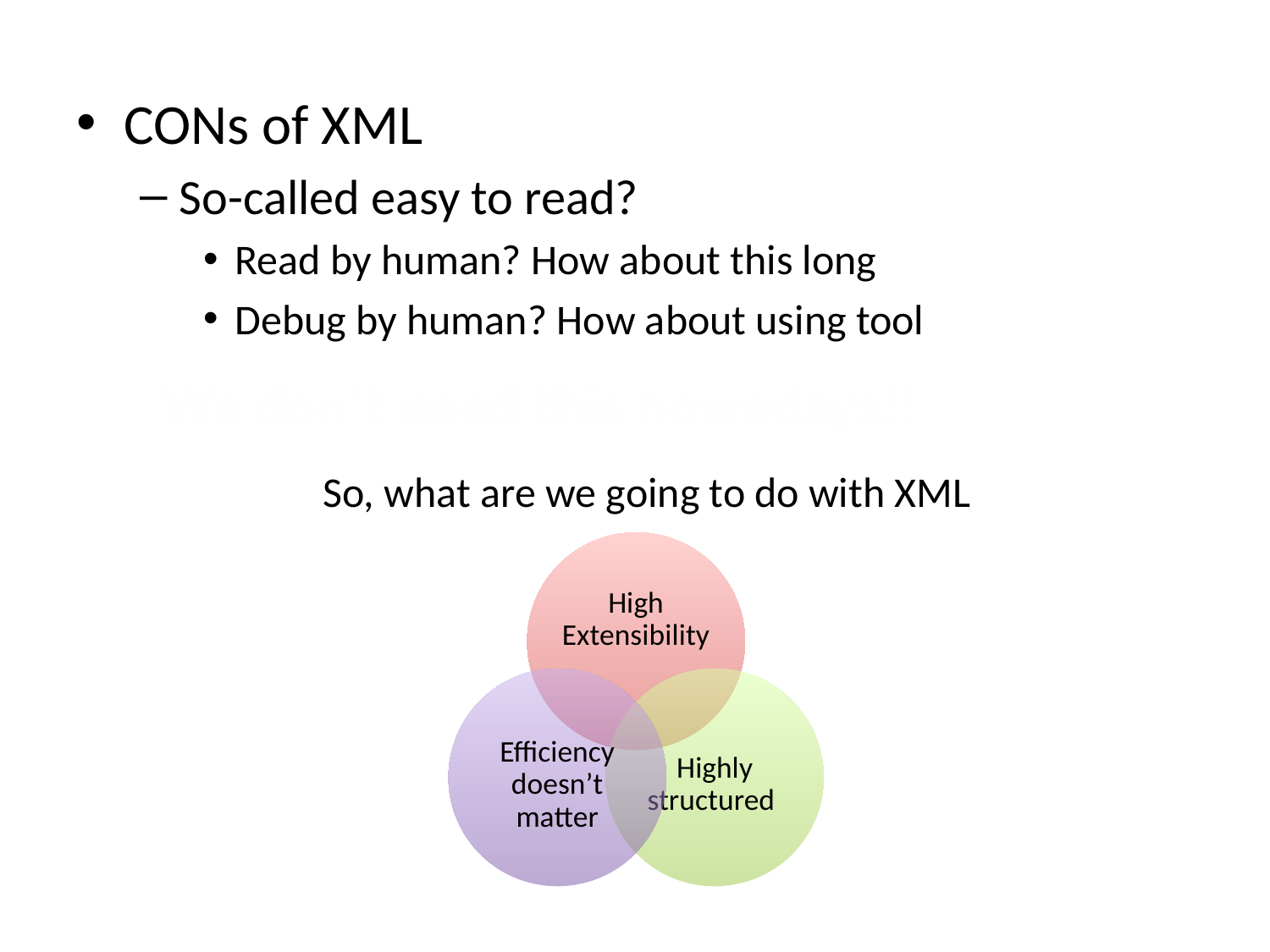

CONs of XML
So-called easy to read?
Read by human? How about this long
Debug by human? How about using tool

We don’t need this nowadays!!
So, what are we going to do with XML
High Extensibility
Highly structured
Efficiency doesn’t matter